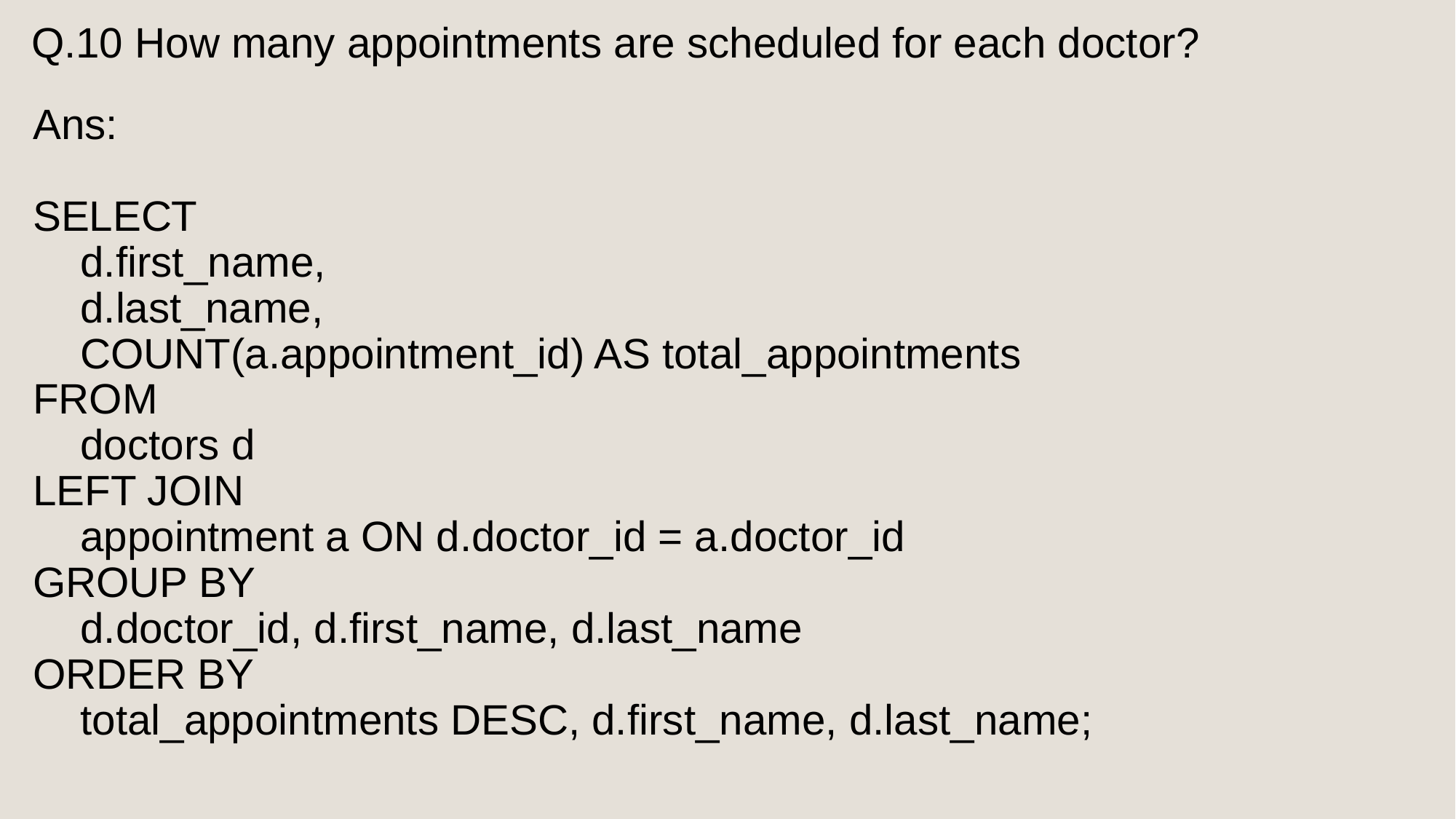

# Q.10 How many appointments are scheduled for each doctor?
Ans:

SELECT
    d.first_name,
    d.last_name,
    COUNT(a.appointment_id) AS total_appointments
FROM
    doctors d
LEFT JOIN
    appointment a ON d.doctor_id = a.doctor_id
GROUP BY
    d.doctor_id, d.first_name, d.last_name
ORDER BY
    total_appointments DESC, d.first_name, d.last_name;